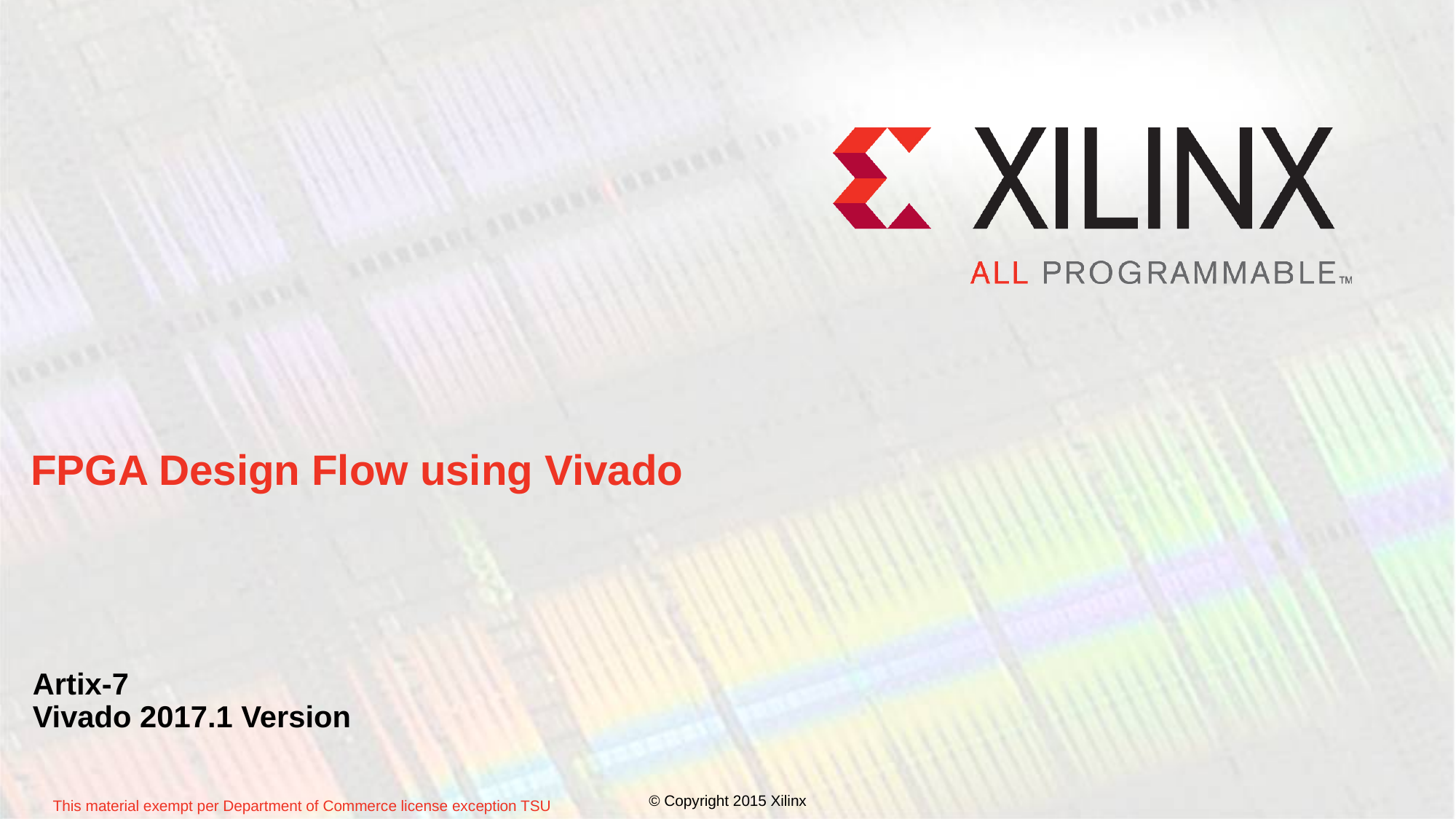

# FPGA Design Flow using Vivado
Artix-7
Vivado 2017.1 Version
© Copyright 2015 Xilinx